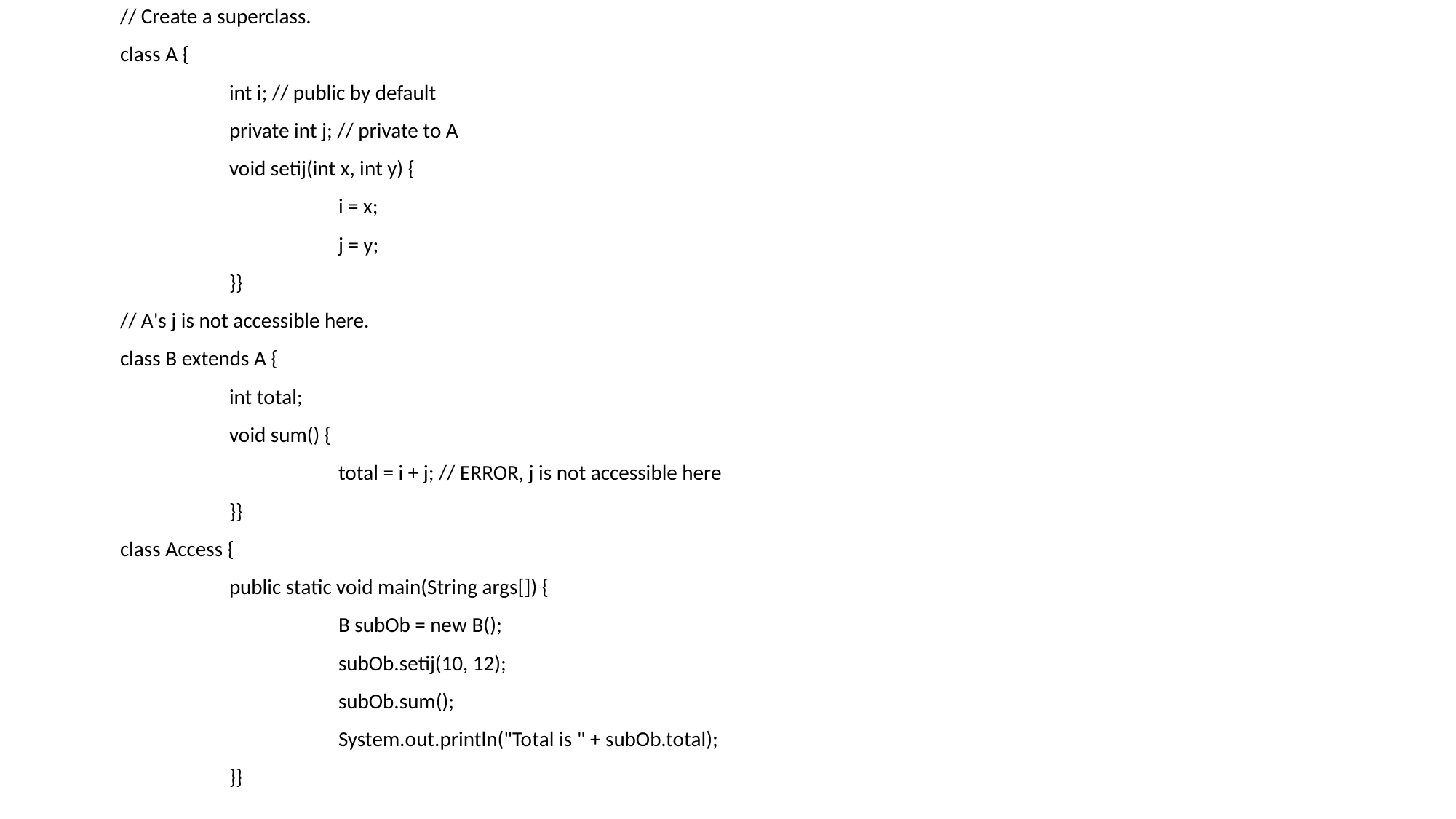

// Create a superclass.
	class A {
		int i; // public by default
		private int j; // private to A
		void setij(int x, int y) {
			i = x;
			j = y;
		}}
	// A's j is not accessible here.
	class B extends A {
		int total;
		void sum() {
			total = i + j; // ERROR, j is not accessible here
		}}
	class Access {
		public static void main(String args[]) {
			B subOb = new B();
			subOb.setij(10, 12);
			subOb.sum();
			System.out.println("Total is " + subOb.total);
		}}